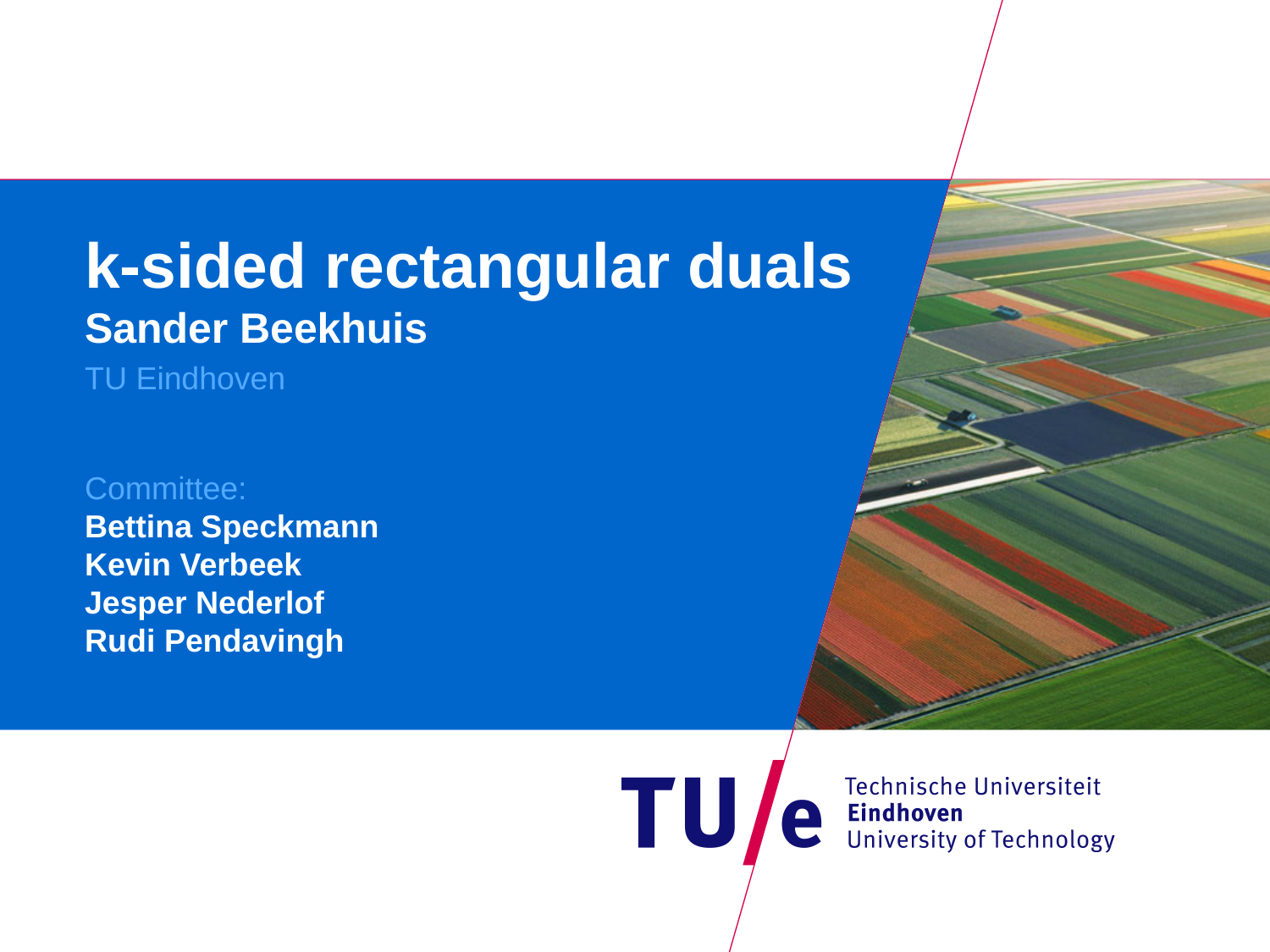

# k-sided rectangular duals
Sander Beekhuis
TU Eindhoven
Committee:
Bettina Speckmann
Kevin Verbeek
Jesper Nederlof
Rudi Pendavingh